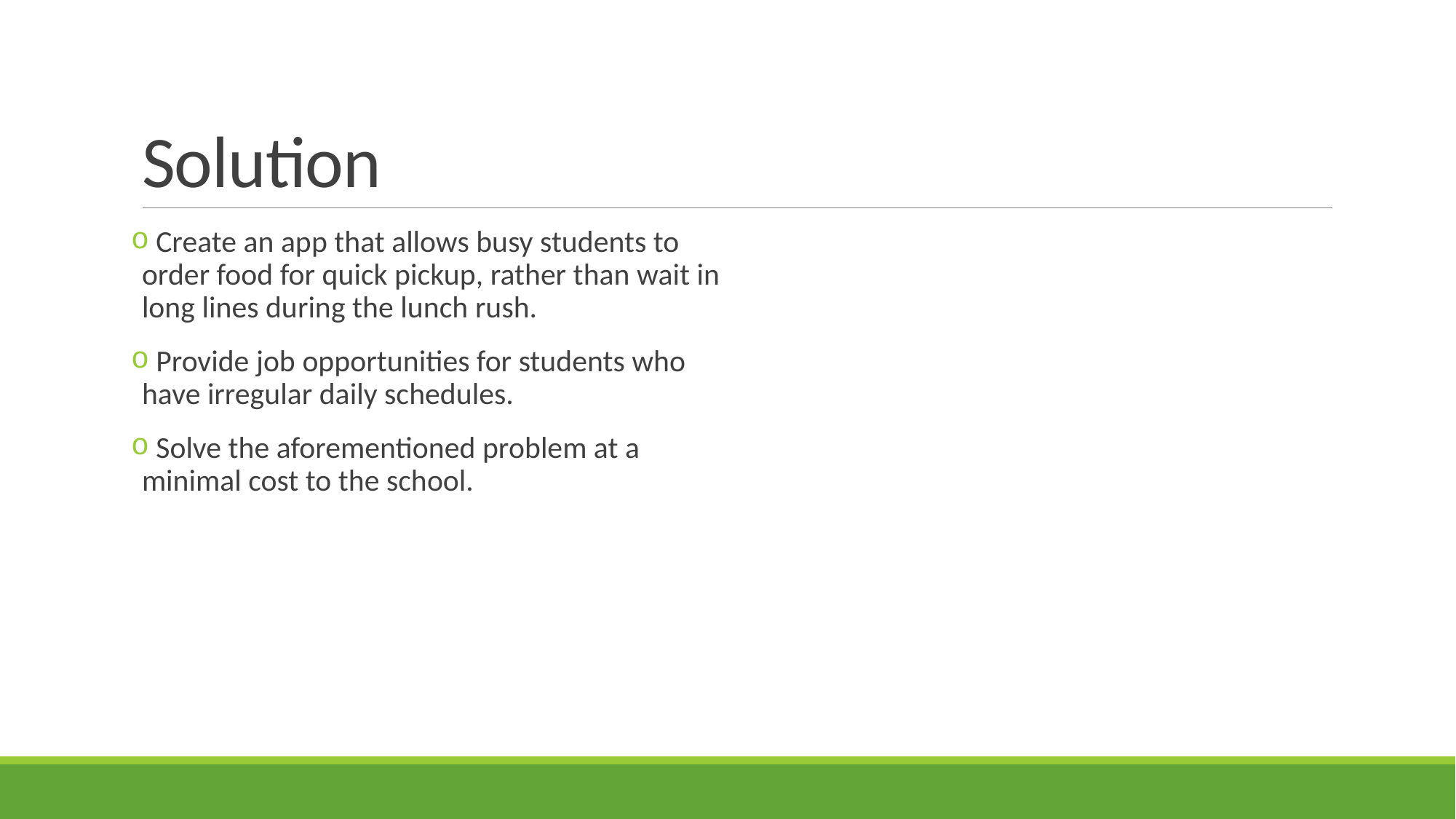

# Solution
 Create an app that allows busy students to order food for quick pickup, rather than wait in long lines during the lunch rush.
 Provide job opportunities for students who have irregular daily schedules.
 Solve the aforementioned problem at a minimal cost to the school.